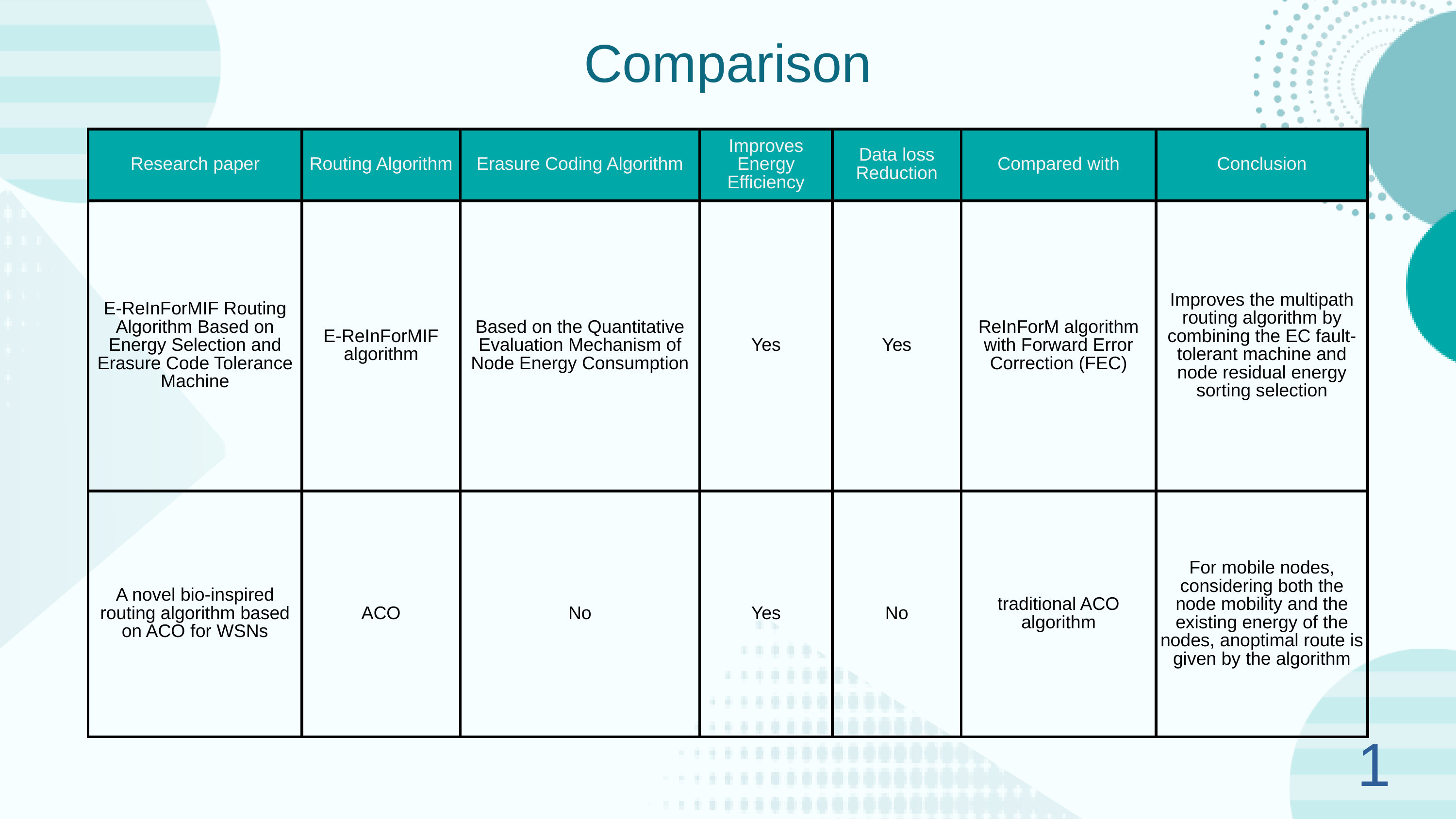

Comparison
| Research paper | Routing Algorithm | Erasure Coding Algorithm | Improves Energy Efficiency | Data loss Reduction | Compared with | Conclusion |
| --- | --- | --- | --- | --- | --- | --- |
| E-ReInForMIF Routing Algorithm Based on Energy Selection and Erasure Code Tolerance Machine | E-ReInForMIF algorithm | Based on the Quantitative Evaluation Mechanism of Node Energy Consumption | Yes | Yes | ReInForM algorithm with Forward Error Correction (FEC) | Improves the multipath routing algorithm by combining the EC fault-tolerant machine and node residual energy sorting selection |
| A novel bio-inspired routing algorithm based on ACO for WSNs | ACO | No | Yes | No | traditional ACO algorithm | For mobile nodes, considering both the node mobility and the existing energy of the nodes, anoptimal route is given by the algorithm |

17